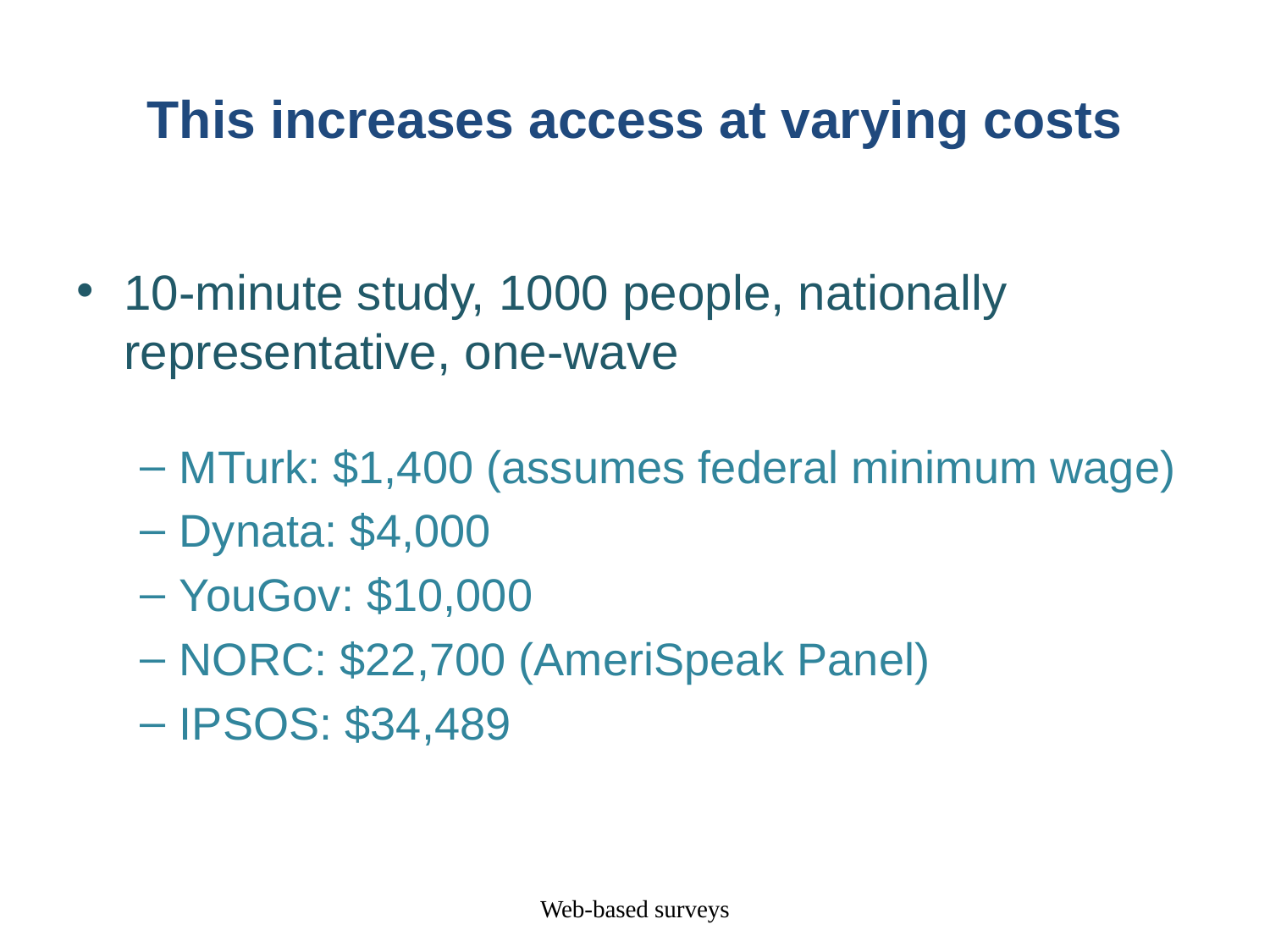

# This increases access at varying costs
10-minute study, 1000 people, nationally representative, one-wave

MTurk: $1,400 (assumes federal minimum wage)
Dynata: $4,000
YouGov: $10,000
NORC: $22,700 (AmeriSpeak Panel)
IPSOS: $34,489
Web-based surveys